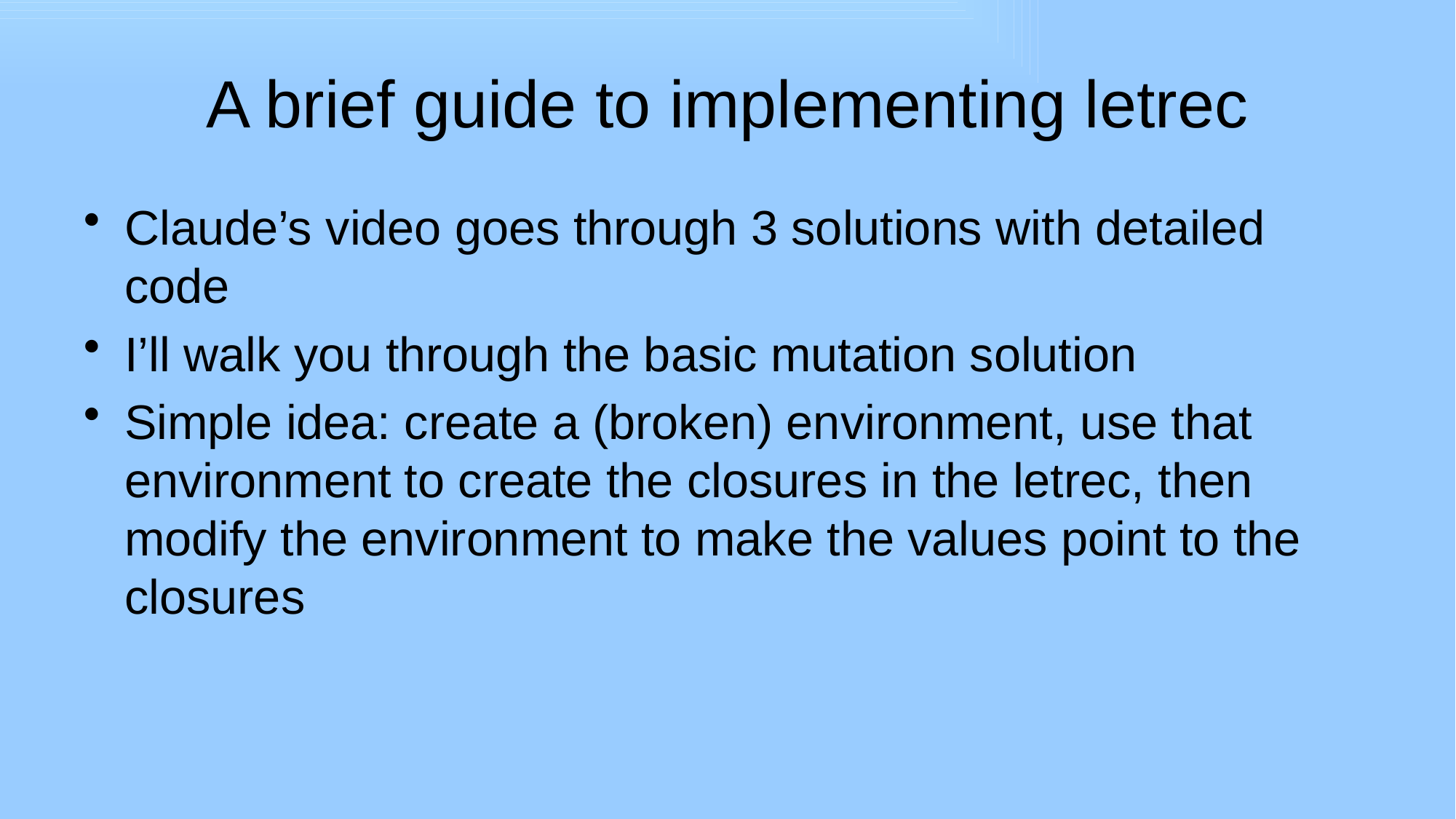

# A brief guide to implementing letrec
Claude’s video goes through 3 solutions with detailed code
I’ll walk you through the basic mutation solution
Simple idea: create a (broken) environment, use that environment to create the closures in the letrec, then modify the environment to make the values point to the closures